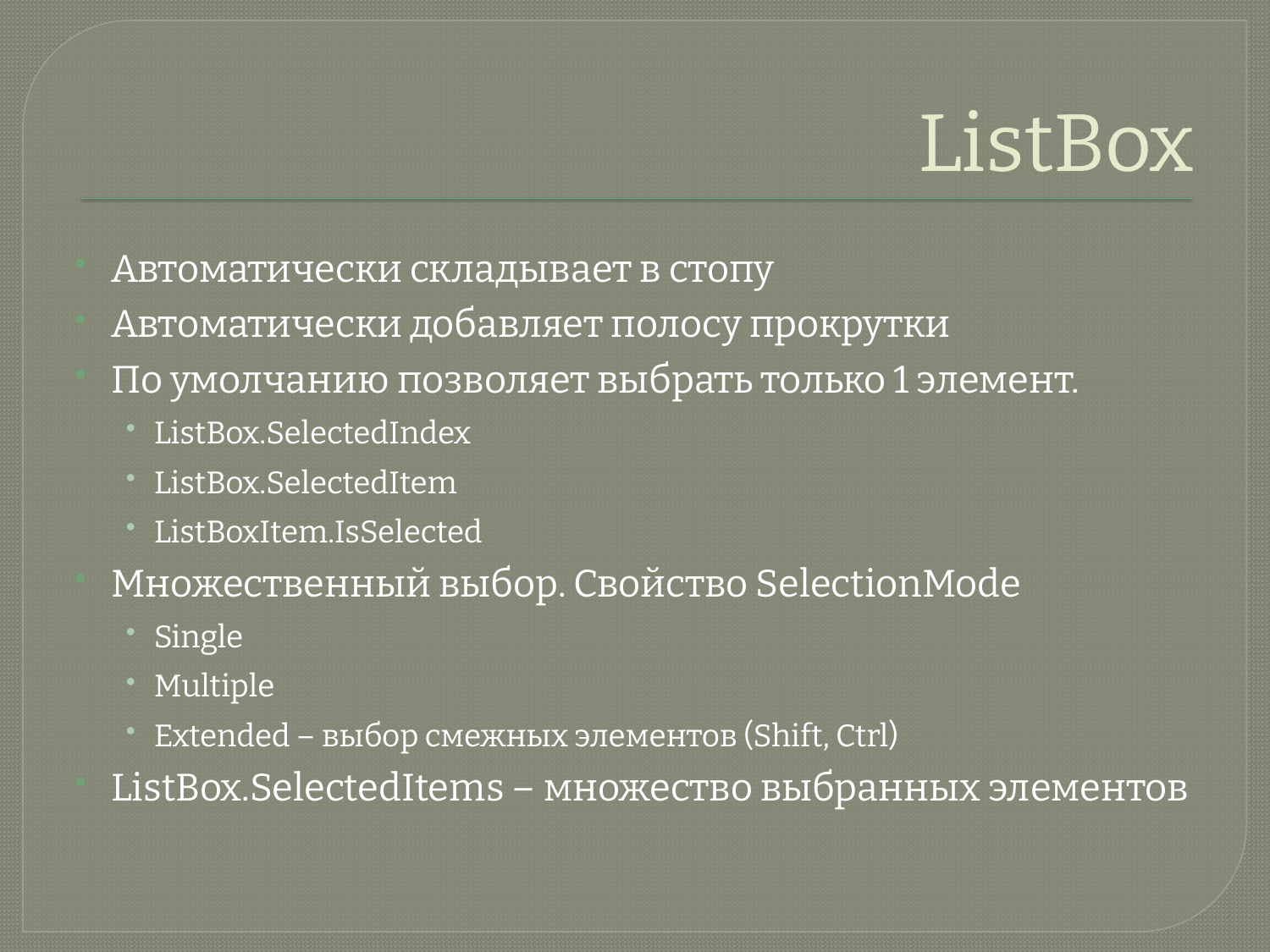

# ListBox
Автоматически складывает в стопу
Автоматически добавляет полосу прокрутки
По умолчанию позволяет выбрать только 1 элемент.
ListBox.SelectedIndex
ListBox.SelectedItem
ListBoxItem.IsSelected
Множественный выбор. Свойство SelectionMode
Single
Multiple
Extended – выбор смежных элементов (Shift, Ctrl)
ListBox.SelectedItems – множество выбранных элементов